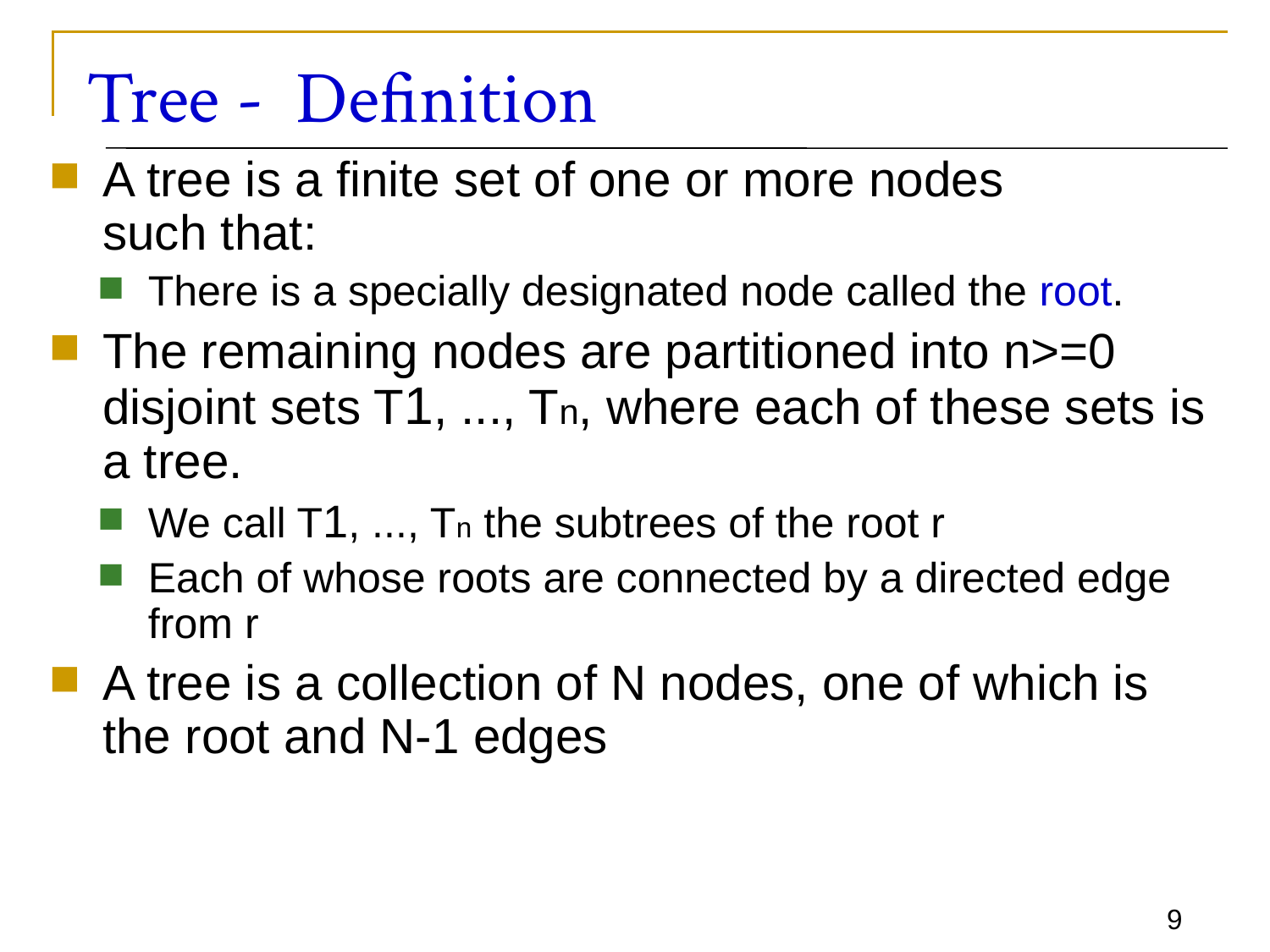

# Tree -  Definition
A tree is a finite set of one or more nodes
such that:
There is a specially designated node called the root.
The remaining nodes are partitioned into n>=0 disjoint sets T1, ..., Tn, where each of these sets is a tree.
We call T1, ..., Tn the subtrees of the root r
Each of whose roots are connected by a directed edge from r
A tree is a collection of N nodes, one of which is the root and N-1 edges